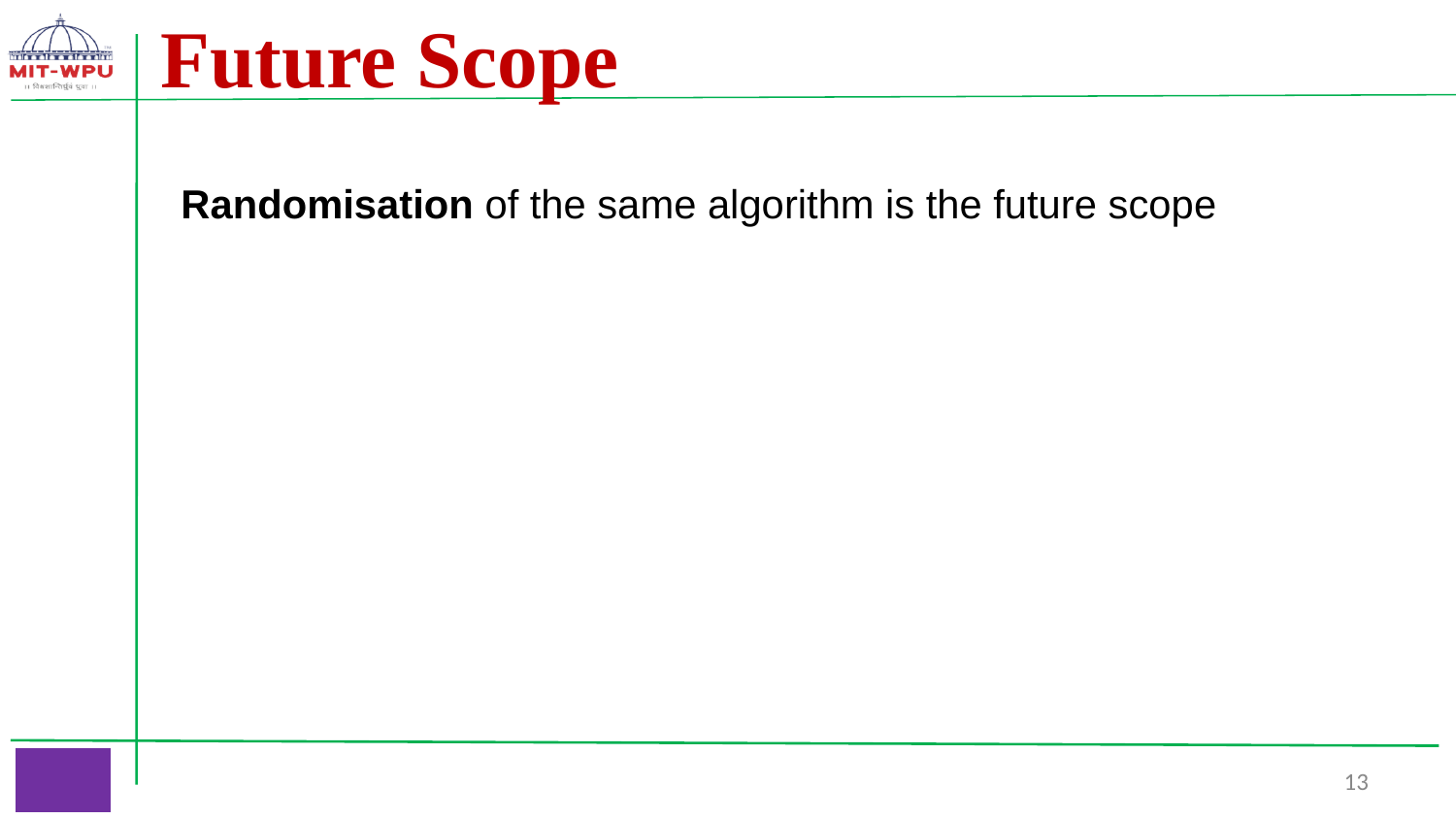

Future Scope

Randomisation of the same algorithm is the future scope

13